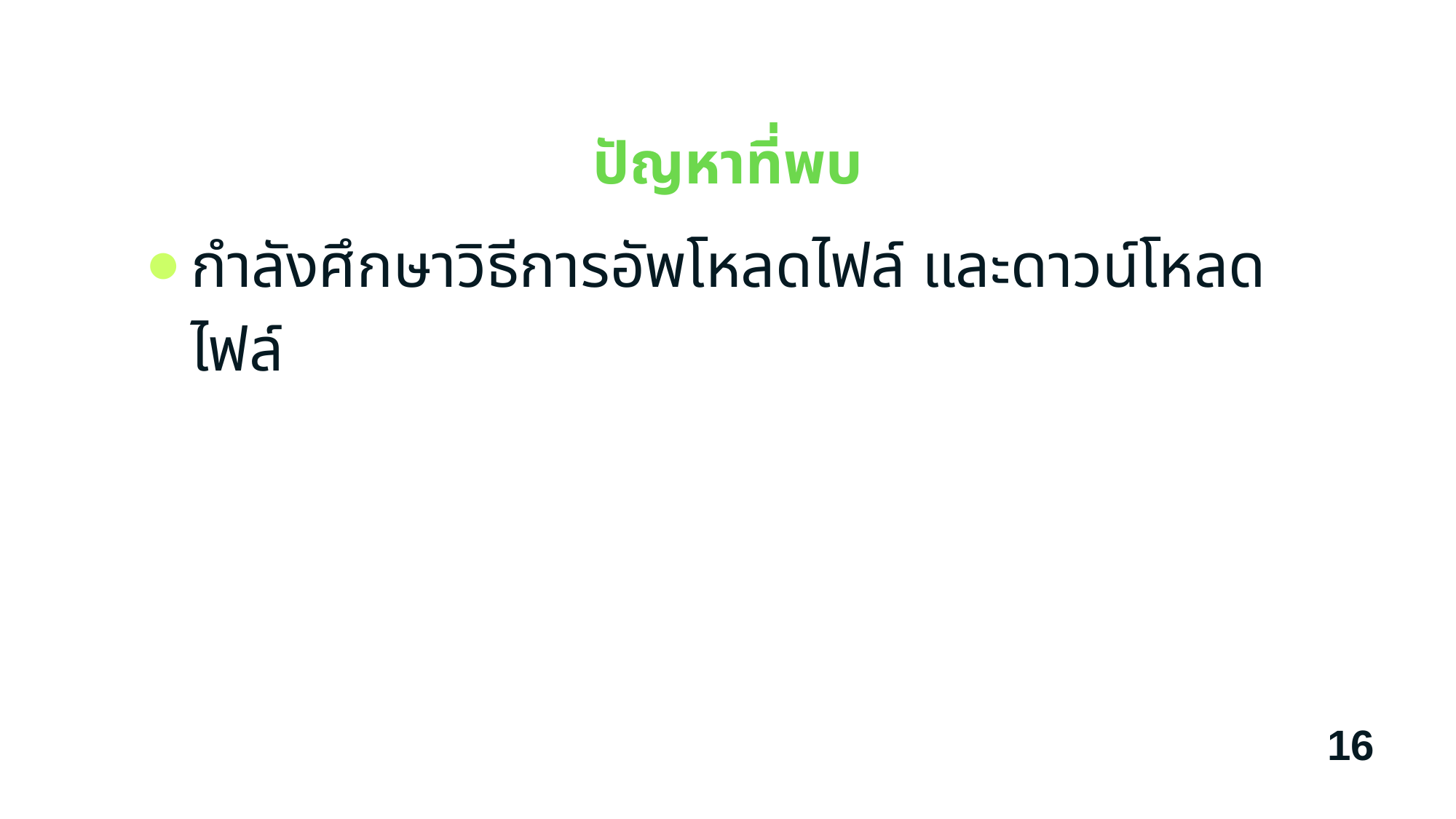

# ปัญหาที่พบ
กำลังศึกษาวิธีการอัพโหลดไฟล์ และดาวน์โหลดไฟล์
16